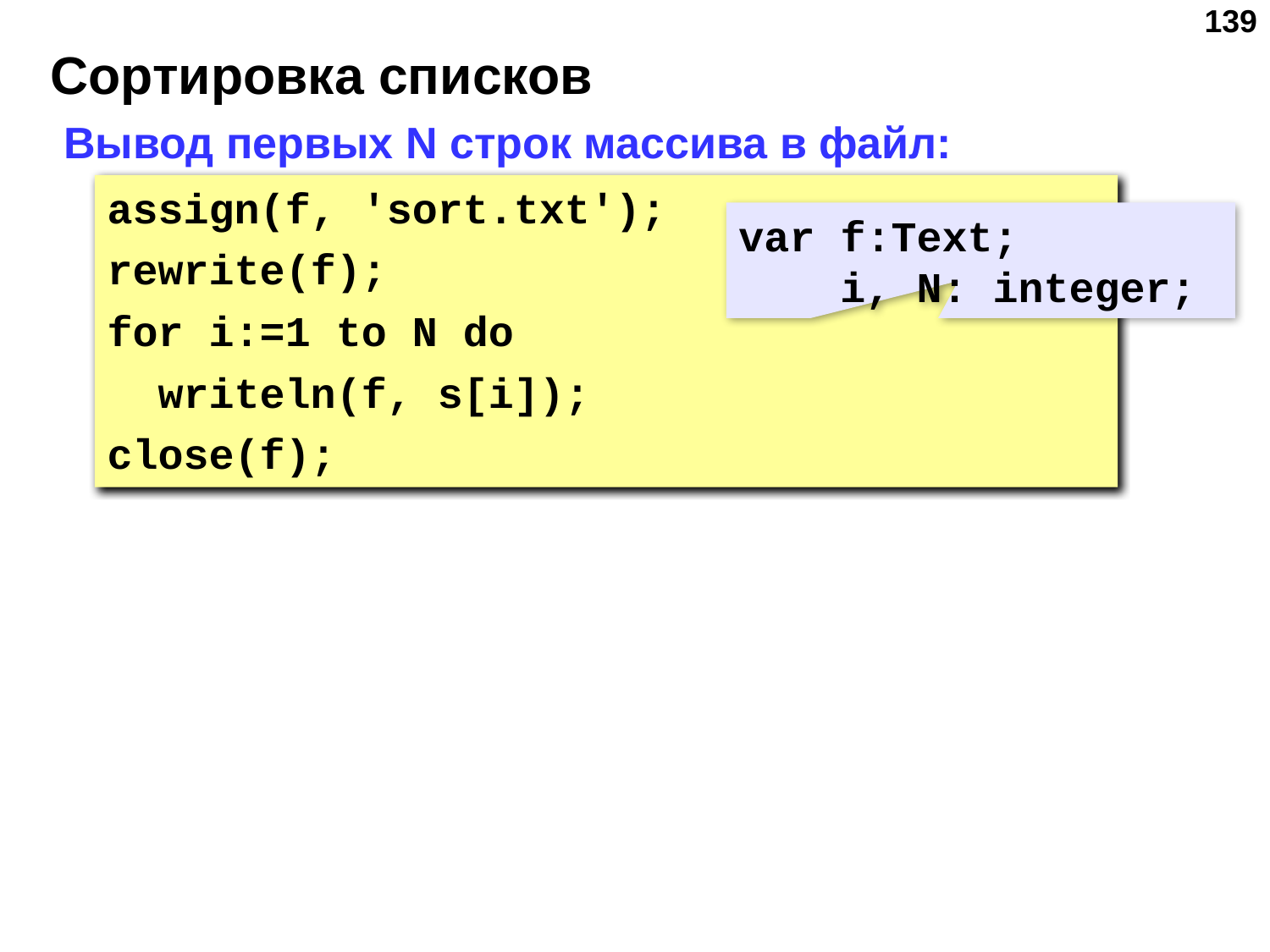

139
# Сортировка списков
Вывод первых N строк массива в файл:

assign(f, 'sort.txt');
rewrite(f);
for i:=1 to N do
  writeln(f, s[i]);
close(f);
var f:Text;
    i, N: integer;